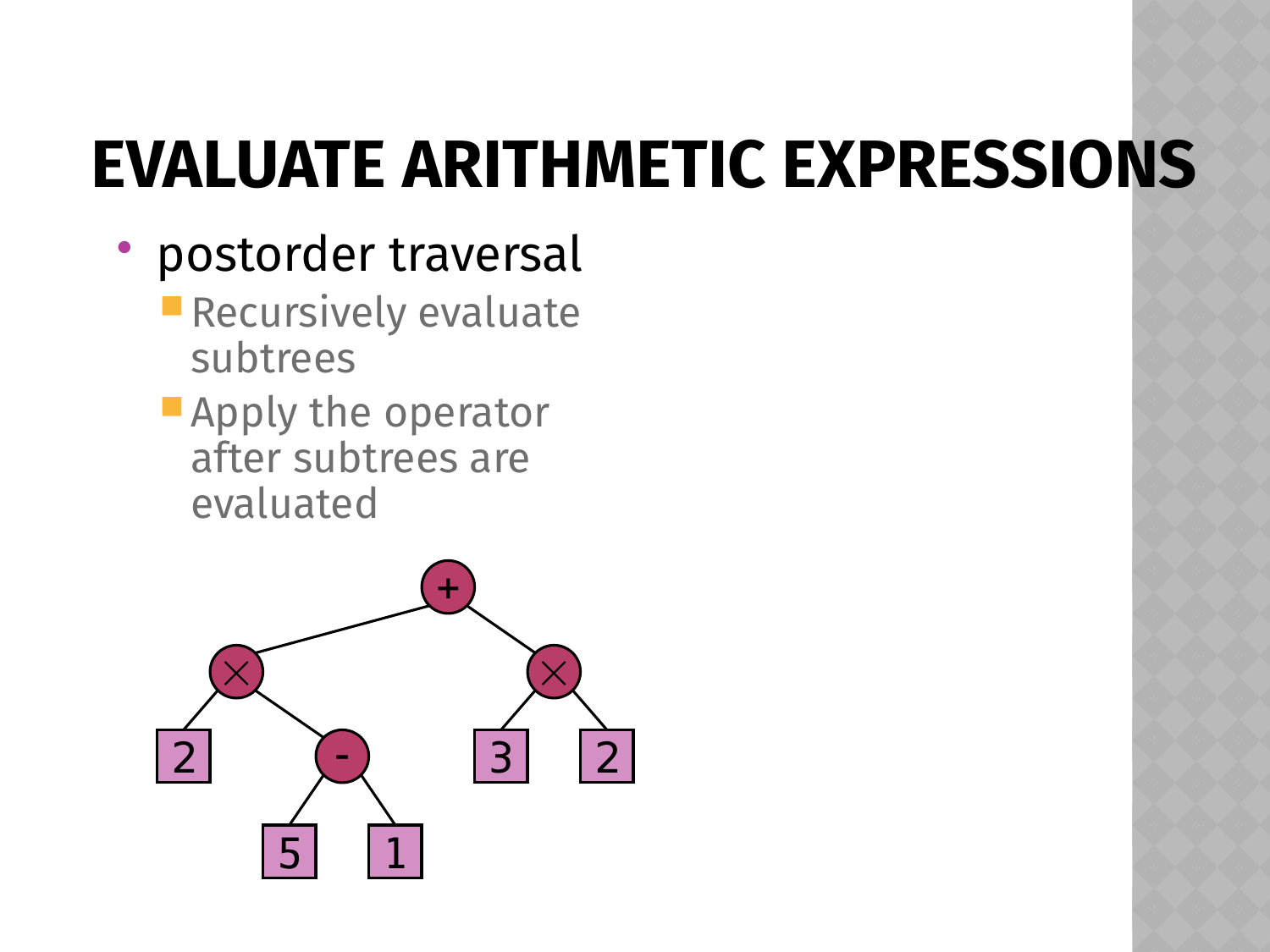

# Evaluate Arithmetic Expressions
postorder traversal
Recursively evaluate subtrees
Apply the operator after subtrees are evaluated
+
×
×
2
−
3
2
5
1